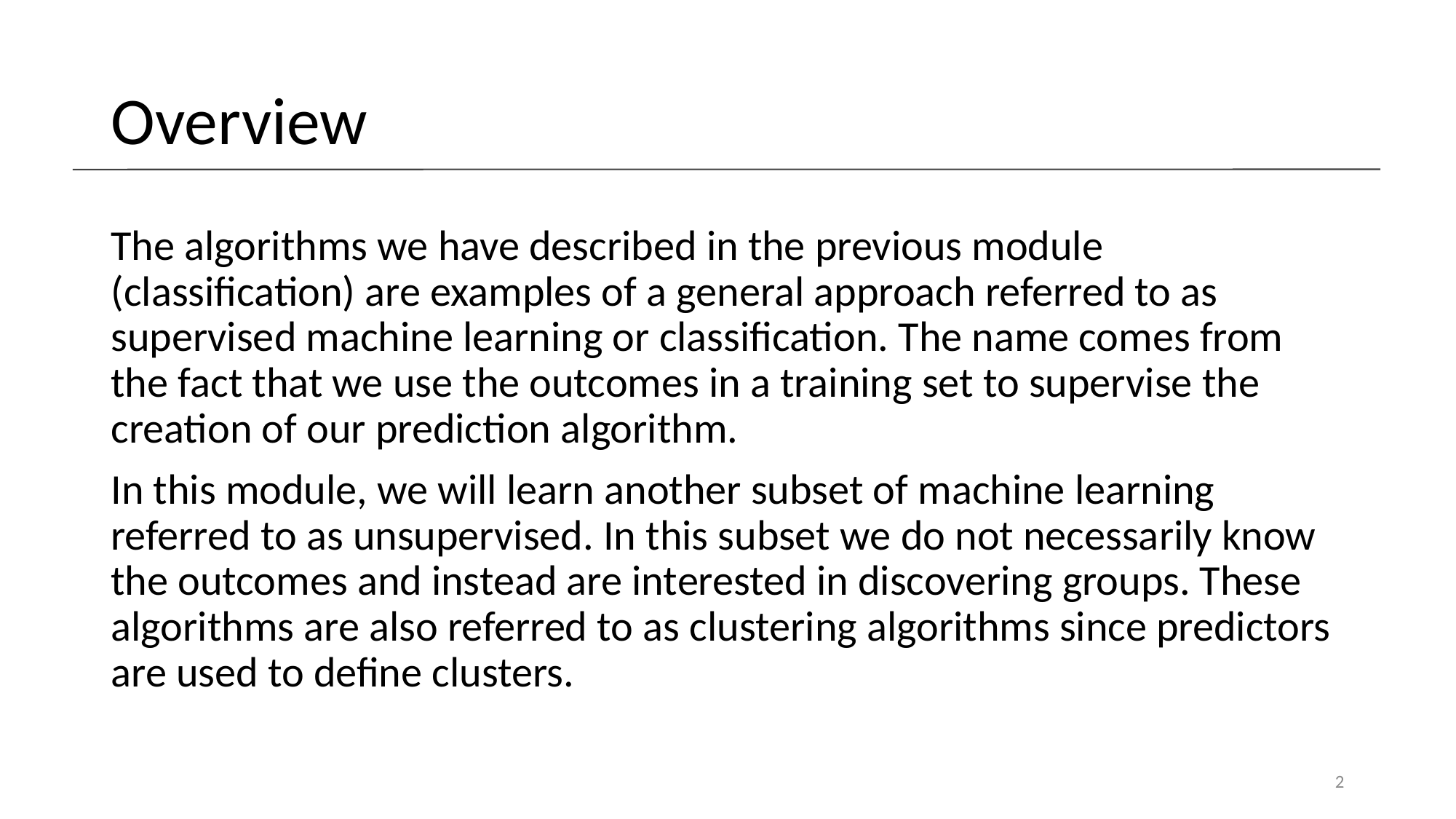

# Overview
The algorithms we have described in the previous module (classification) are examples of a general approach referred to as supervised machine learning or classification. The name comes from the fact that we use the outcomes in a training set to supervise the creation of our prediction algorithm.
In this module, we will learn another subset of machine learning referred to as unsupervised. In this subset we do not necessarily know the outcomes and instead are interested in discovering groups. These algorithms are also referred to as clustering algorithms since predictors are used to define clusters.
2